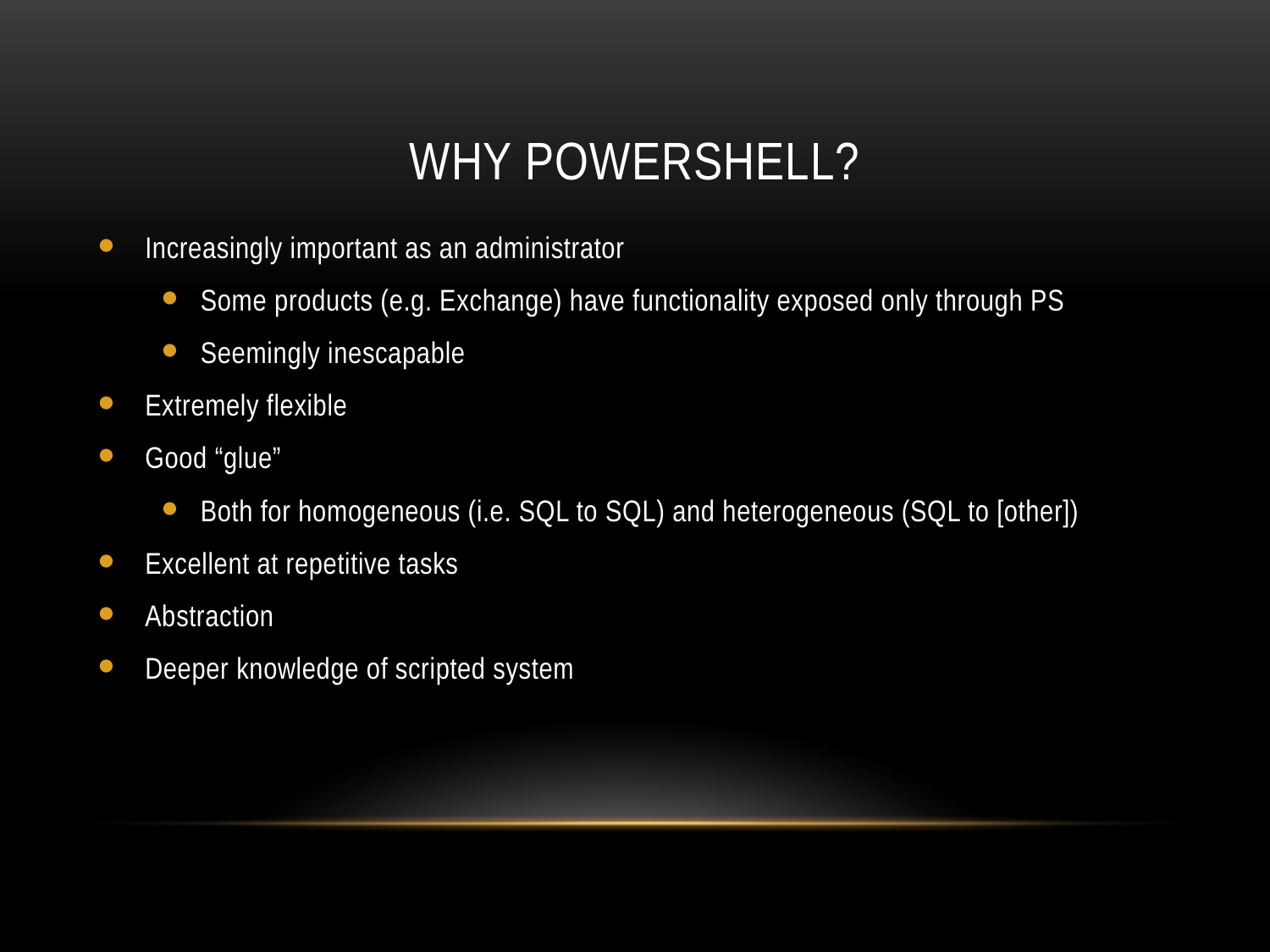

# Why powershell?
Increasingly important as an administrator
Some products (e.g. Exchange) have functionality exposed only through PS
Seemingly inescapable
Extremely flexible
Good “glue”
Both for homogeneous (i.e. SQL to SQL) and heterogeneous (SQL to [other])
Excellent at repetitive tasks
Abstraction
Deeper knowledge of scripted system